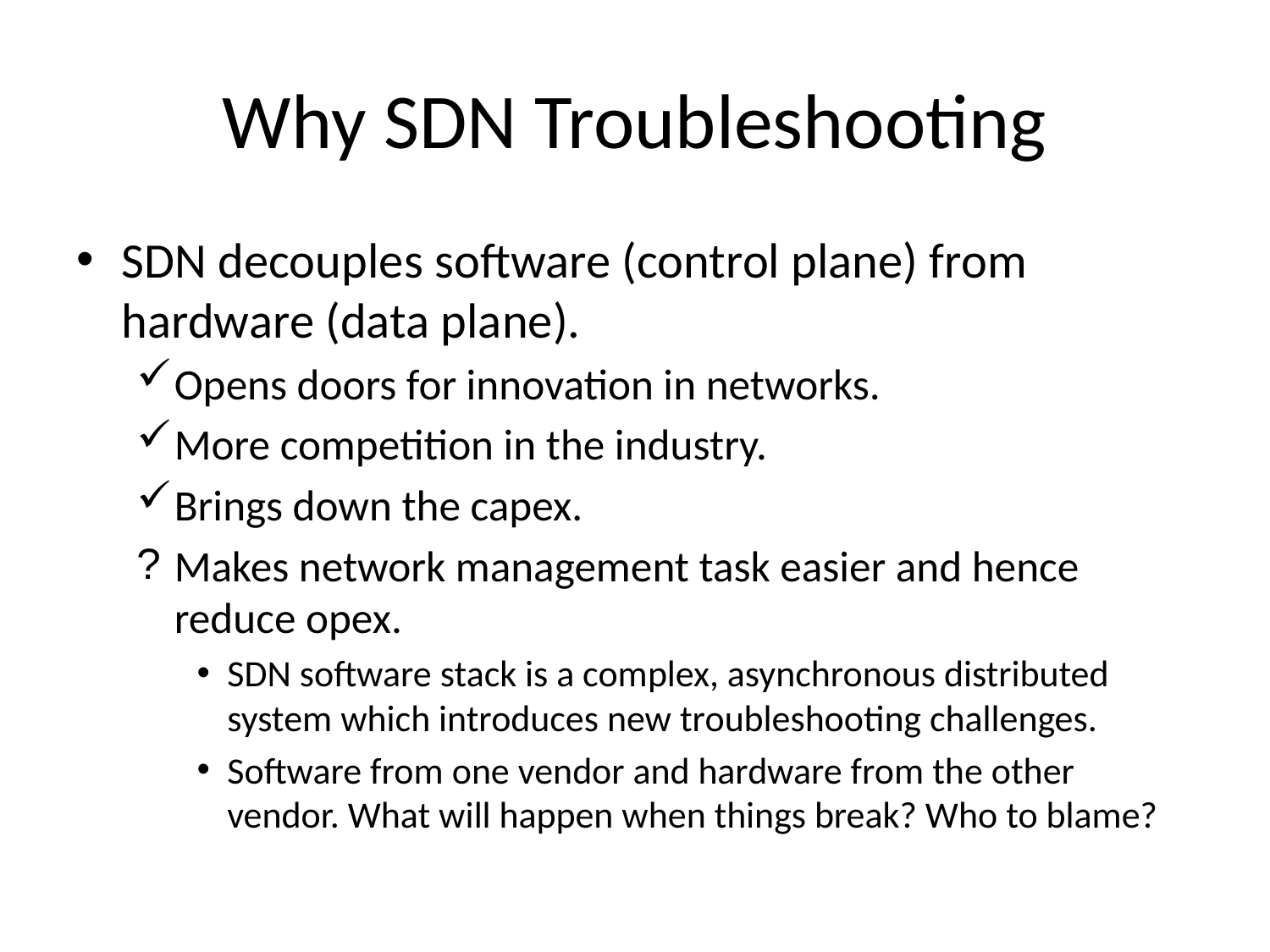

# Why SDN Troubleshooting
SDN decouples software (control plane) from hardware (data plane).
Opens doors for innovation in networks.
More competition in the industry.
Brings down the capex.
Makes network management task easier and hence reduce opex.
SDN software stack is a complex, asynchronous distributed system which introduces new troubleshooting challenges.
Software from one vendor and hardware from the other vendor. What will happen when things break? Who to blame?